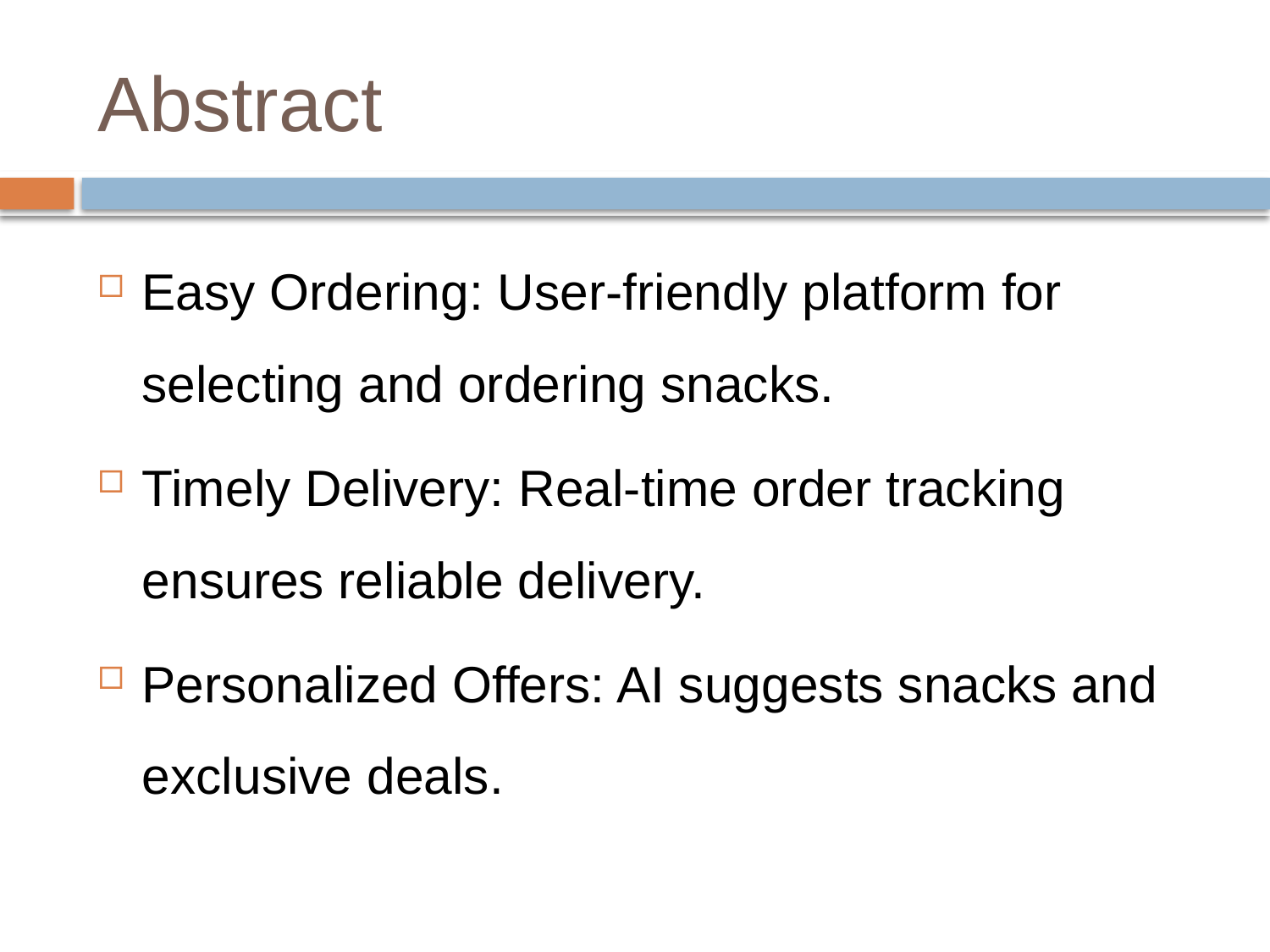

# Abstract
Easy Ordering: User-friendly platform for selecting and ordering snacks.
Timely Delivery: Real-time order tracking ensures reliable delivery.
Personalized Offers: AI suggests snacks and exclusive deals.